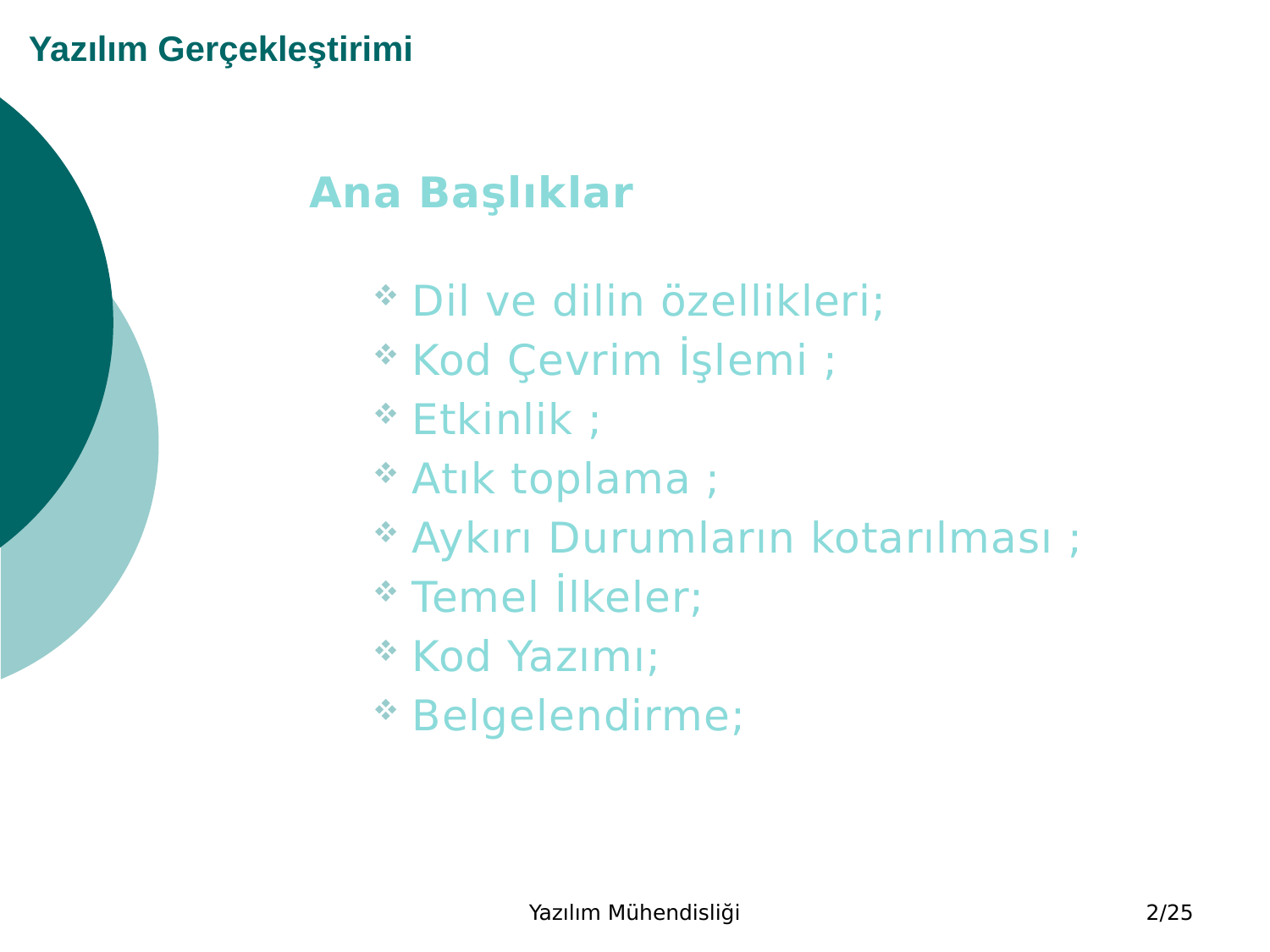

# Yazılım Gerçekleştirimi
Ana Başlıklar

Dil ve dilin özellikleri;
Kod Çevrim İşlemi ;
Etkinlik ;
Atık toplama ;
Aykırı Durumların kotarılması ;
Temel İlkeler;
Kod Yazımı;
Belgelendirme;

Yazılım Mühendisliği
2/25